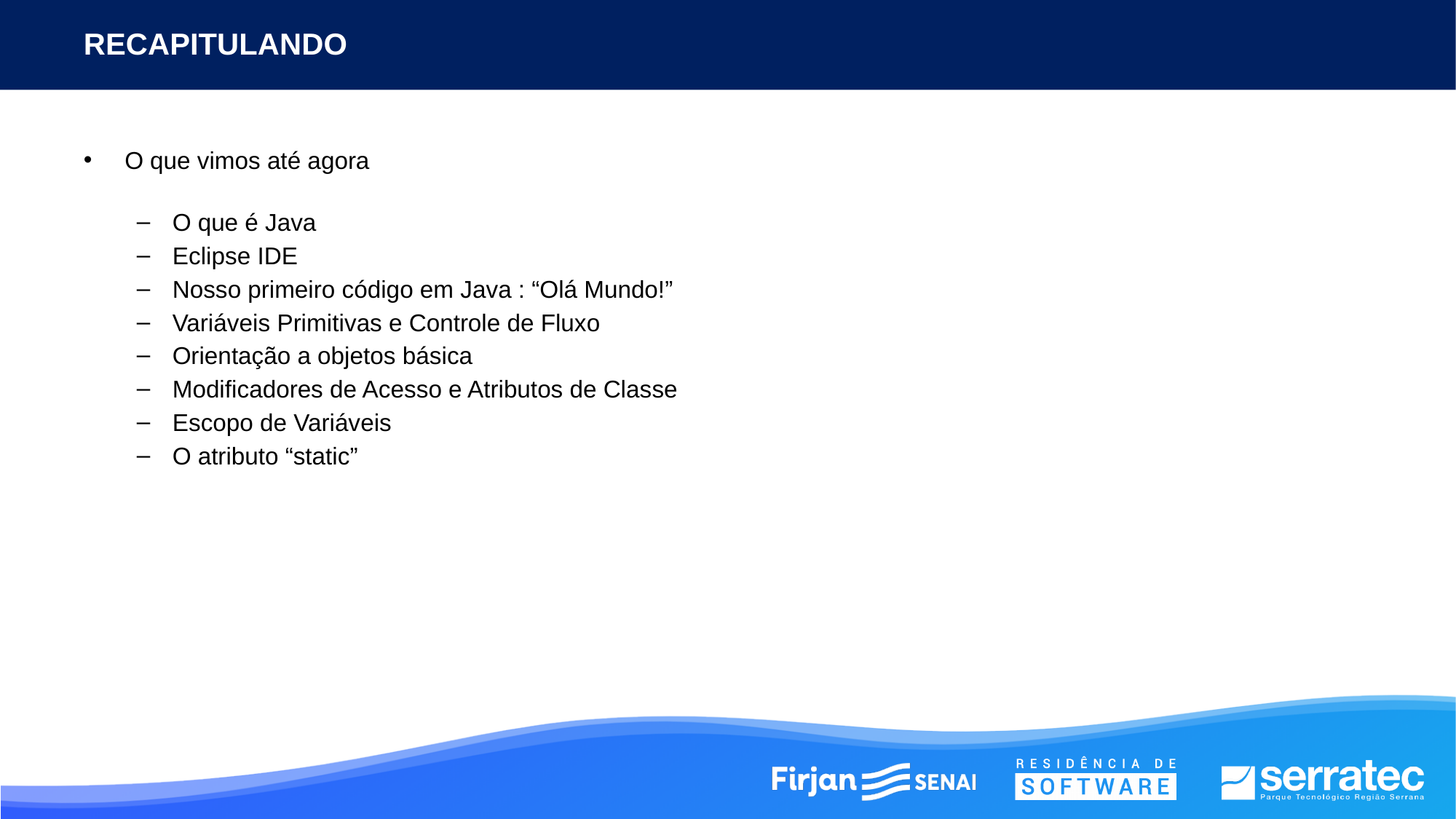

# RECAPITULANDO
O que vimos até agora

O que é Java
Eclipse IDE
Nosso primeiro código em Java : “Olá Mundo!”
Variáveis Primitivas e Controle de Fluxo
Orientação a objetos básica
Modificadores de Acesso e Atributos de Classe
Escopo de Variáveis
O atributo “static”